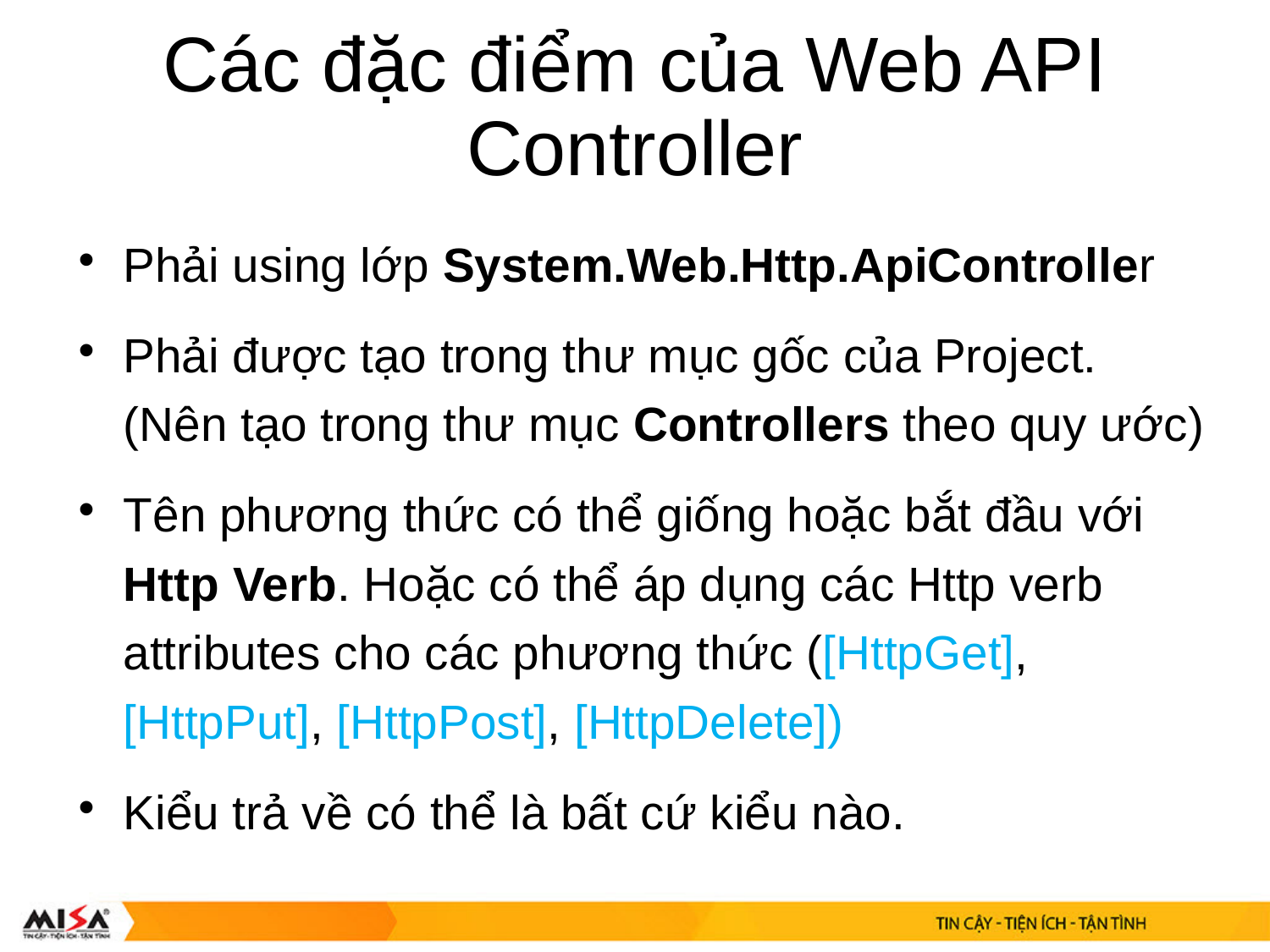

# Các đặc điểm của Web API Controller
Phải using lớp System.Web.Http.ApiController
Phải được tạo trong thư mục gốc của Project. (Nên tạo trong thư mục Controllers theo quy ước)
Tên phương thức có thể giống hoặc bắt đầu với Http Verb. Hoặc có thể áp dụng các Http verb attributes cho các phương thức ([HttpGet], [HttpPut], [HttpPost], [HttpDelete])
Kiểu trả về có thể là bất cứ kiểu nào.